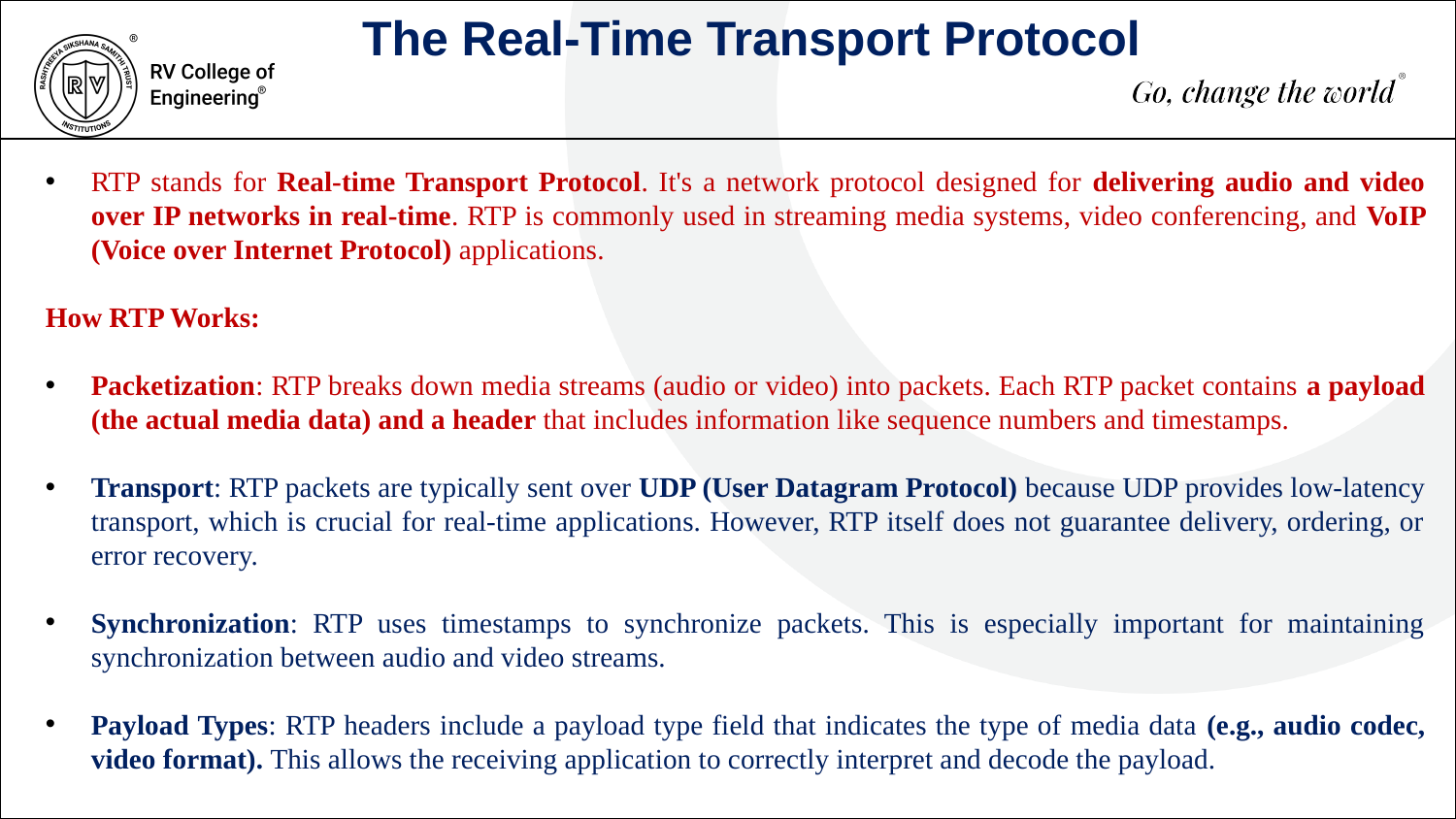

The Real-Time Transport Protocol

RTP stands for Real-time Transport Protocol. It's a network protocol designed for delivering audio and video over IP networks in real-time. RTP is commonly used in streaming media systems, video conferencing, and VoIP (Voice over Internet Protocol) applications.

How RTP Works:

Packetization: RTP breaks down media streams (audio or video) into packets. Each RTP packet contains a payload (the actual media data) and a header that includes information like sequence numbers and timestamps.

Transport: RTP packets are typically sent over UDP (User Datagram Protocol) because UDP provides low-latency transport, which is crucial for real-time applications. However, RTP itself does not guarantee delivery, ordering, or error recovery.

Synchronization: RTP uses timestamps to synchronize packets. This is especially important for maintaining synchronization between audio and video streams.

Payload Types: RTP headers include a payload type field that indicates the type of media data (e.g., audio codec, video format). This allows the receiving application to correctly interpret and decode the payload.